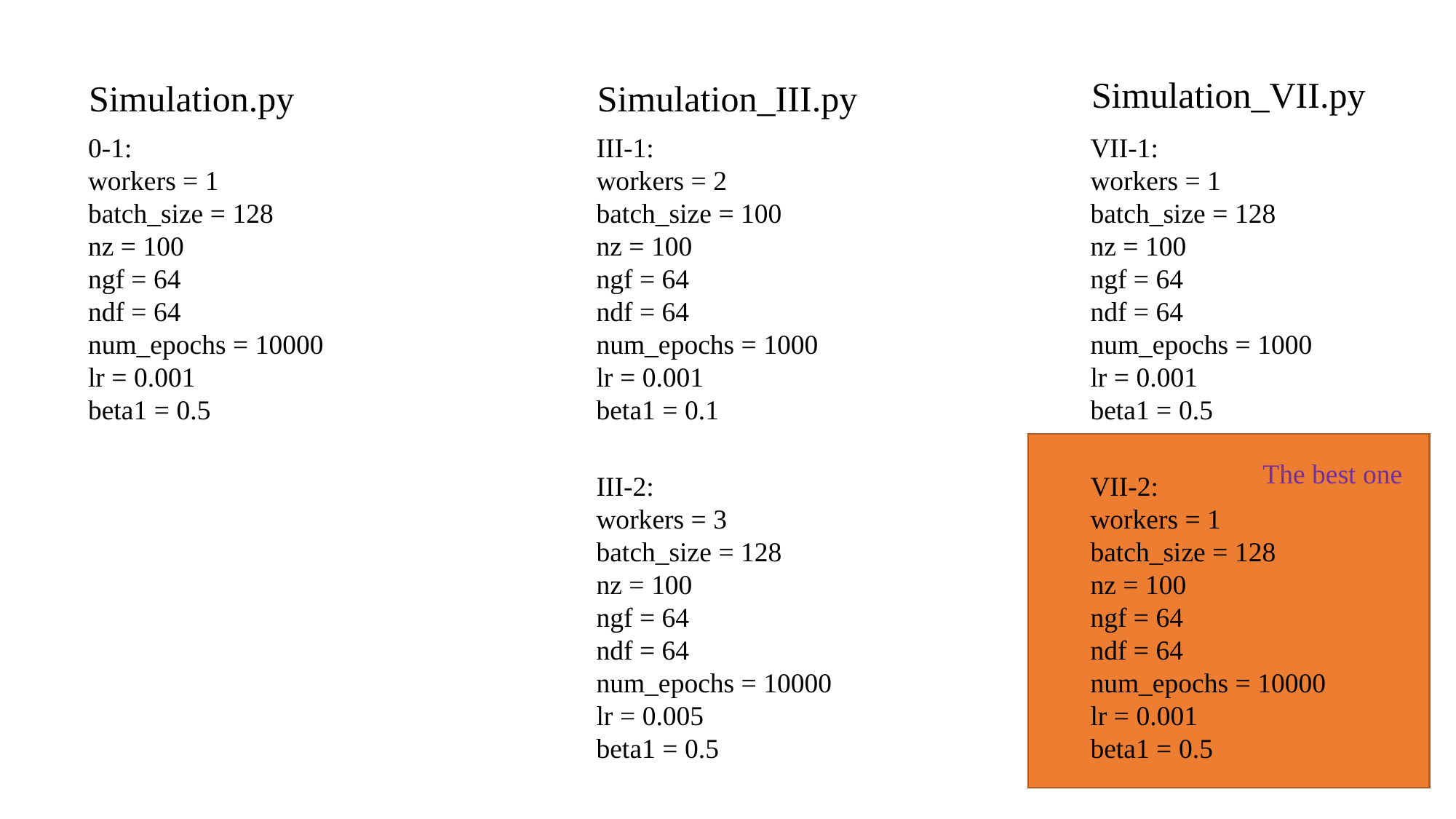

Simulation_VII.py
Simulation_III.py
Simulation.py
0-1:
workers = 1
batch_size = 128
nz = 100
ngf = 64
ndf = 64
num_epochs = 10000
lr = 0.001
beta1 = 0.5
III-1:
workers = 2
batch_size = 100
nz = 100
ngf = 64
ndf = 64
num_epochs = 1000
lr = 0.001
beta1 = 0.1
VII-1:
workers = 1
batch_size = 128
nz = 100
ngf = 64
ndf = 64
num_epochs = 1000
lr = 0.001
beta1 = 0.5

The best one
III-2:
workers = 3
batch_size = 128
nz = 100
ngf = 64
ndf = 64
num_epochs = 10000
lr = 0.005
beta1 = 0.5
VII-2:
workers = 1
batch_size = 128
nz = 100
ngf = 64
ndf = 64
num_epochs = 10000
lr = 0.001
beta1 = 0.5